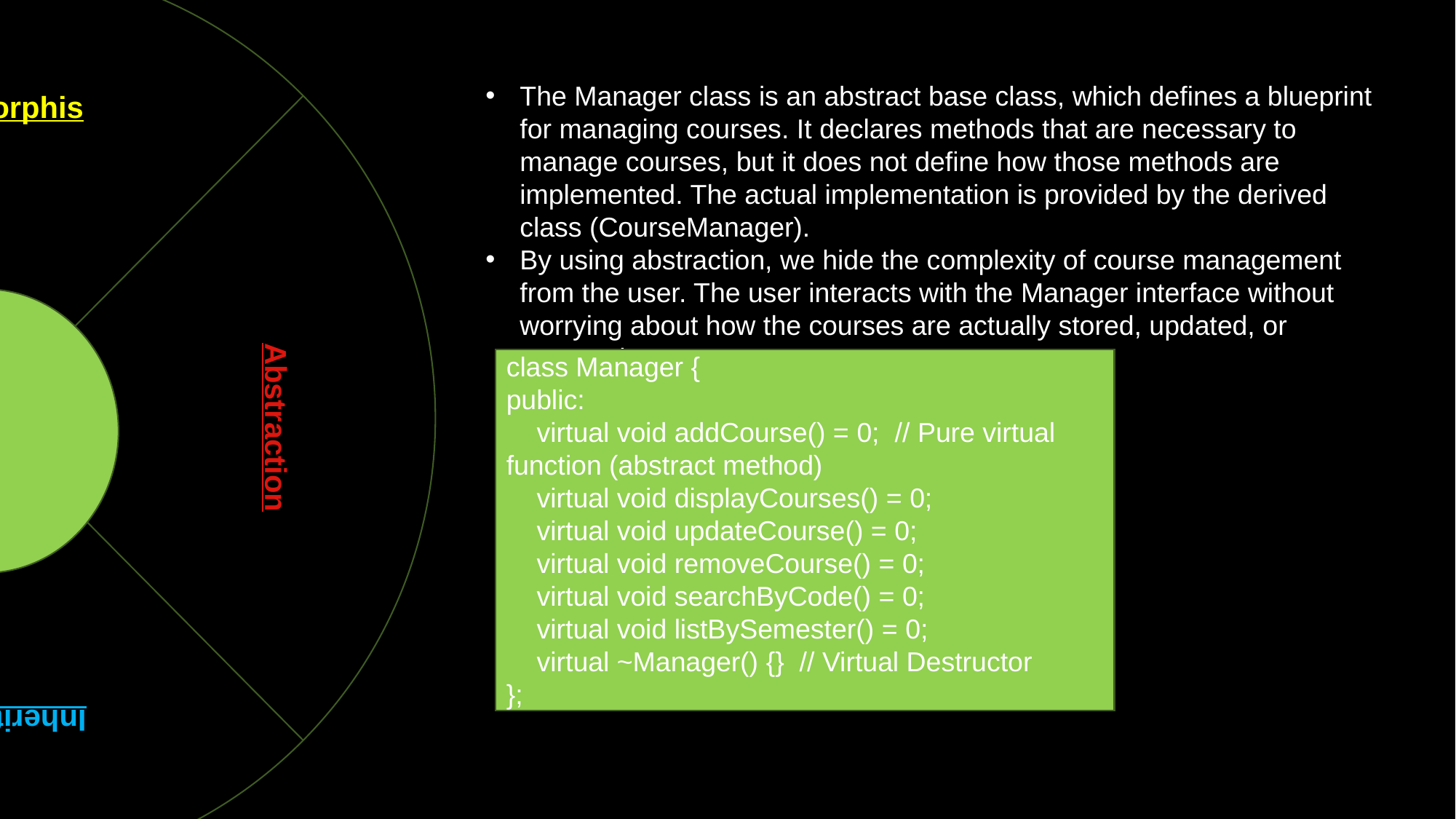

Polymorphism
Encapsulation
Abstraction
Inheritance
The Manager class is an abstract base class, which defines a blueprint for managing courses. It declares methods that are necessary to manage courses, but it does not define how those methods are implemented. The actual implementation is provided by the derived class (CourseManager).
By using abstraction, we hide the complexity of course management from the user. The user interacts with the Manager interface without worrying about how the courses are actually stored, updated, or removed.

class Manager {
public:
    virtual void addCourse() = 0;  // Pure virtual function (abstract method)
    virtual void displayCourses() = 0;
    virtual void updateCourse() = 0;
    virtual void removeCourse() = 0;
    virtual void searchByCode() = 0;
    virtual void listBySemester() = 0;
    virtual ~Manager() {}  // Virtual Destructor
};